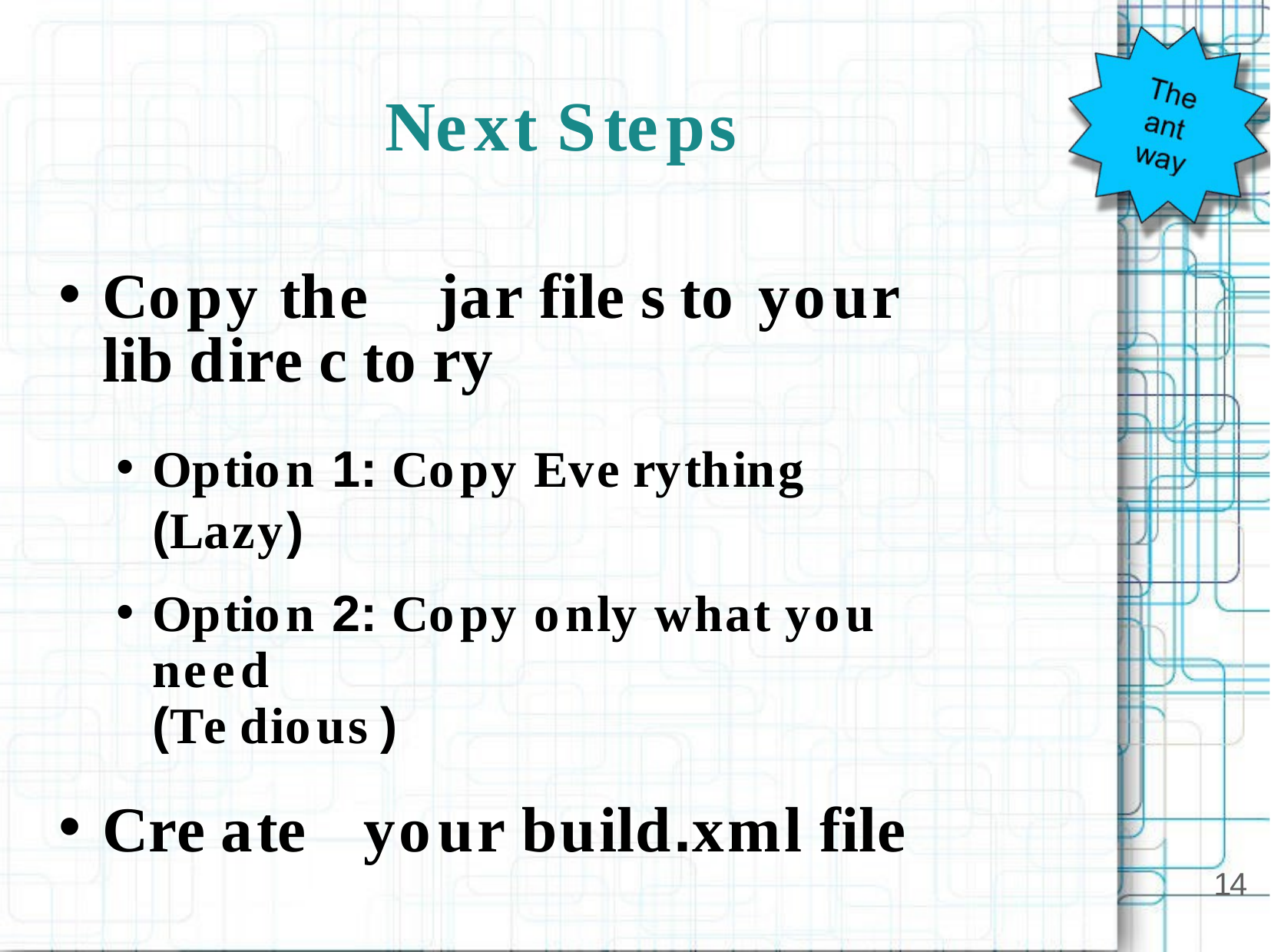

# Next Steps
Copy the	jar file s	to	your lib dire c to ry
Option 1: Copy Eve rything	(Lazy)
Option 2: Copy only what you need
(Te dious )
Cre ate	your build.xml file
14